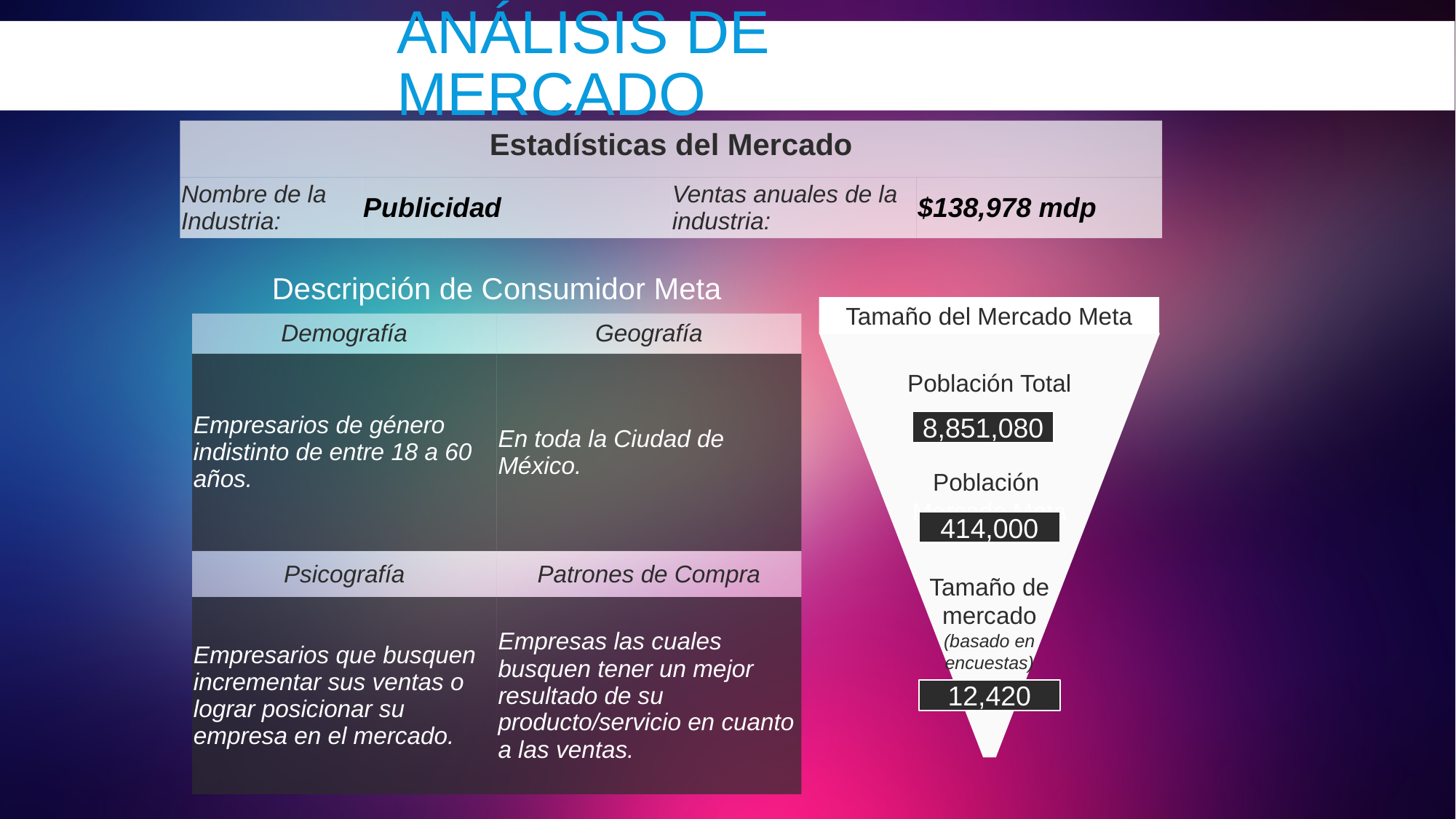

# Análisis de mercado
| Estadísticas del Mercado |  |  |  |
| --- | --- | --- | --- |
| Nombre de la Industria: | Publicidad | Ventas anuales de la industria: | $138,978 mdp |
| Descripción de Consumidor Meta |  |
| --- | --- |
| Demografía | Geografía |
| Empresarios de género indistinto de entre 18 a 60 años. | En toda la Ciudad de México. |
| Psicografía | Patrones de Compra |
| Empresarios que busquen incrementar sus ventas o lograr posicionar su empresa en el mercado. | Empresas las cuales busquen tener un mejor resultado de su producto/servicio en cuanto a las ventas. |

Tamaño del Mercado Meta

Población Total

8,851,080
Población
Mercado Meta
Tamaño de mercado
(basado en encuestas)

414,000

12,420